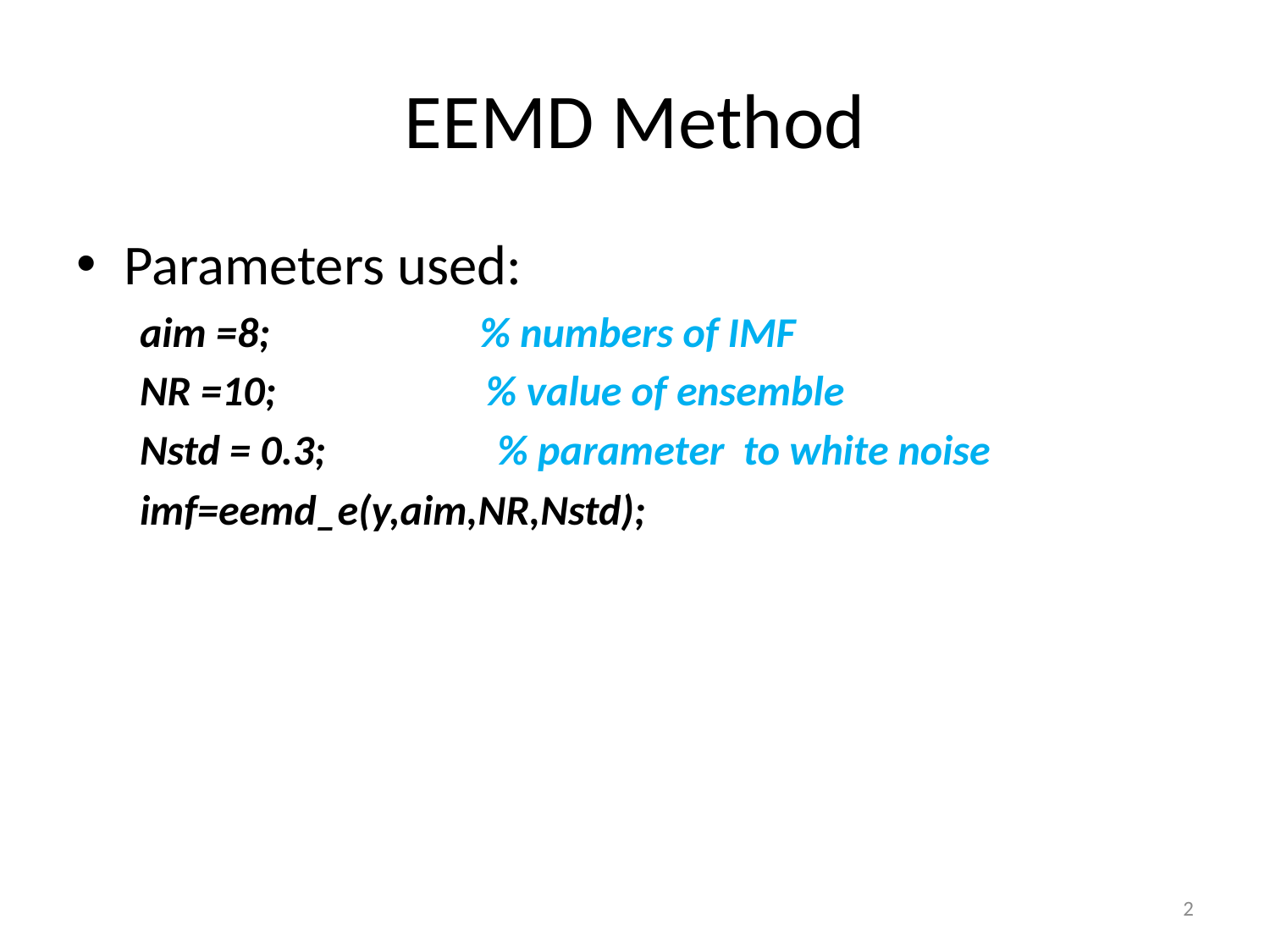

# EEMD Method
Parameters used:
aim =8;                      % numbers of IMF
NR =10;                      % value of ensemble
Nstd = 0.3;                  % parameter  to white noise
imf=eemd_e(y,aim,NR,Nstd);

2